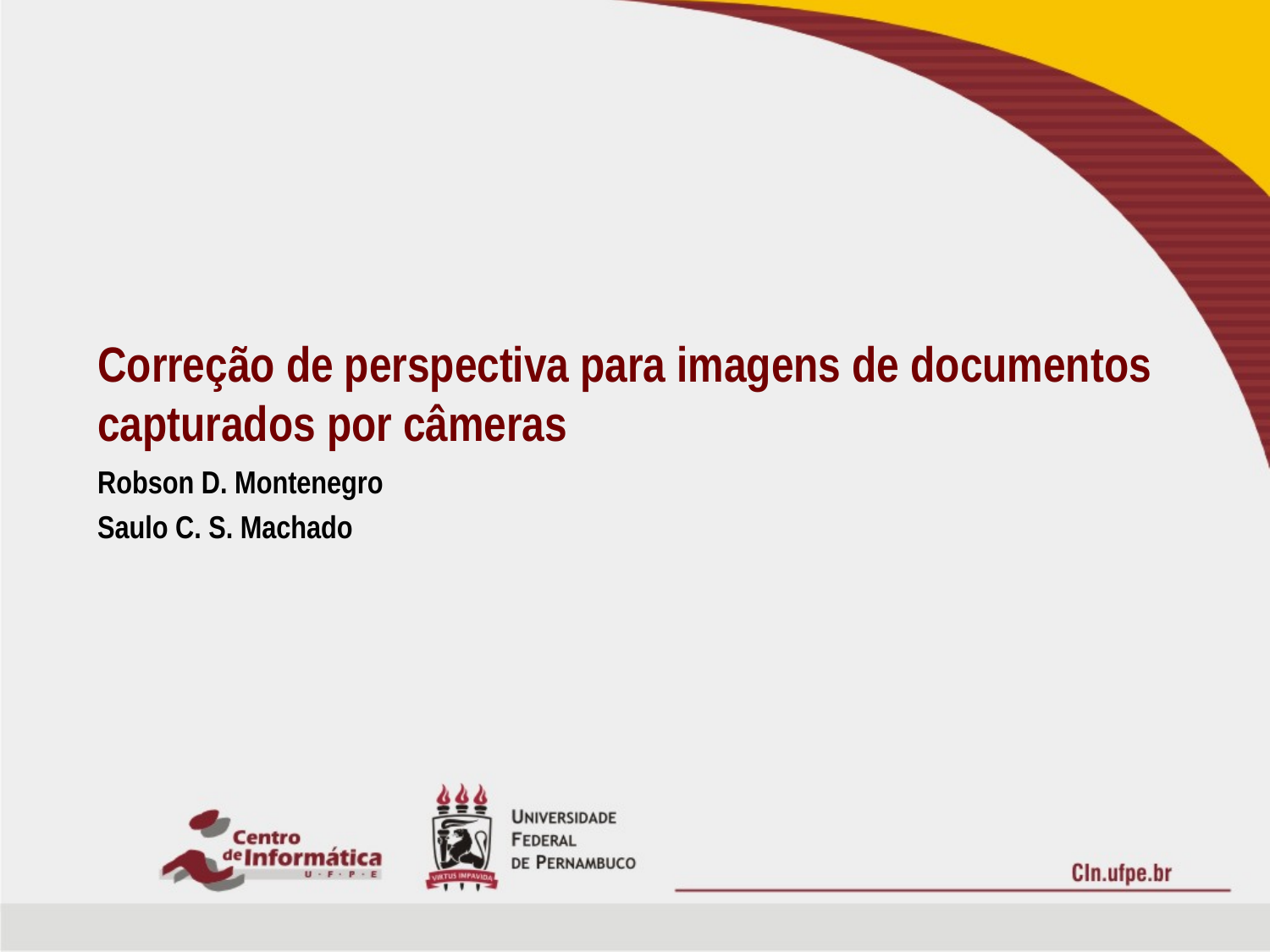

# Correção de perspectiva para imagens de documentos capturados por câmeras
Robson D. Montenegro
Saulo C. S. Machado